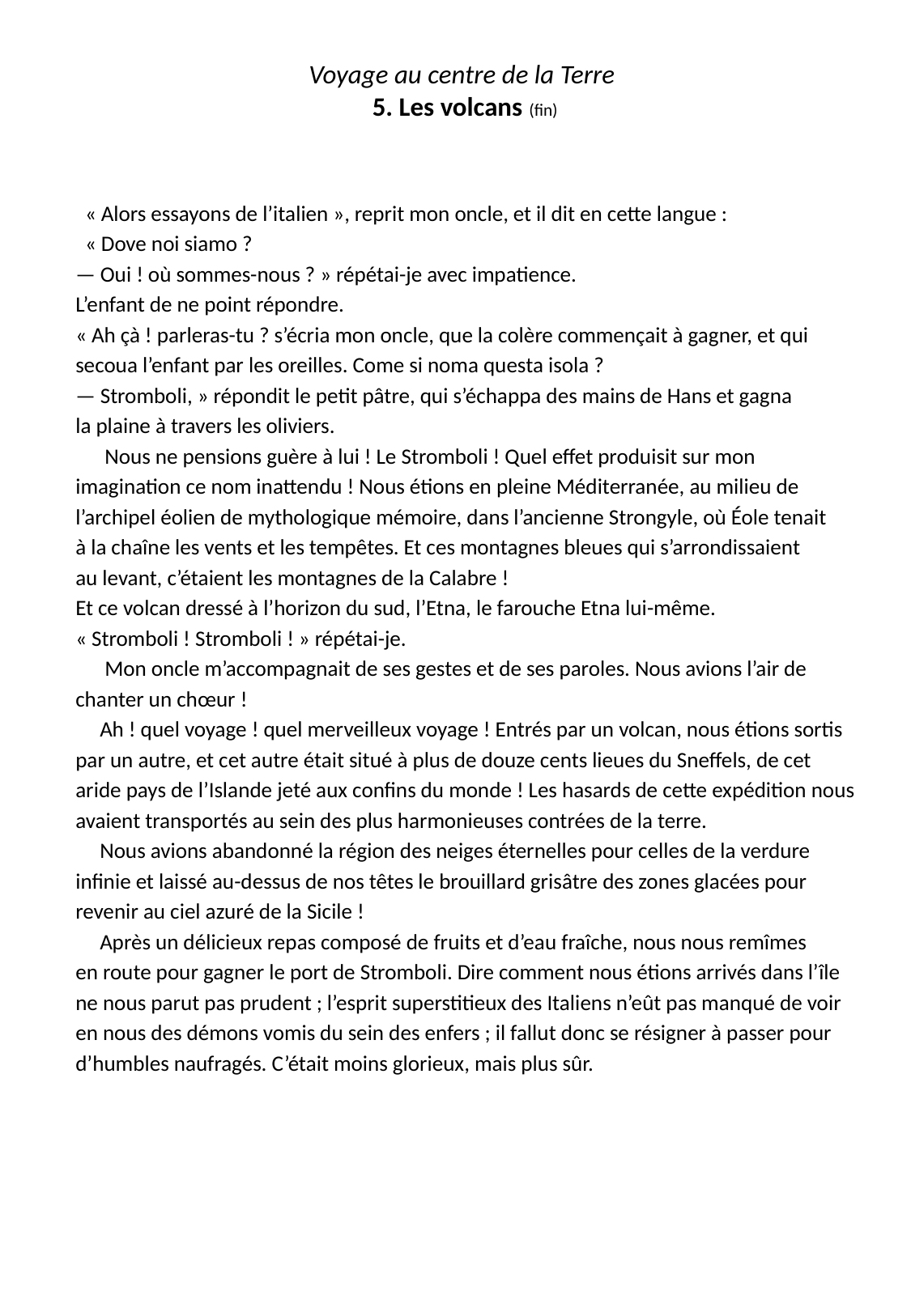

Voyage au centre de la Terre
5. Les volcans (fin)
      « Alors essayons de l’italien », reprit mon oncle, et il dit en cette langue :
      « Dove noi siamo ?
    — Oui ! où sommes-nous ? » répétai-je avec impatience.
    L’enfant de ne point répondre.
    « Ah çà ! parleras-tu ? s’écria mon oncle, que la colère commençait à gagner, et qui
    secoua l’enfant par les oreilles. Come si noma questa isola ?
    — Stromboli, » répondit le petit pâtre, qui s’échappa des mains de Hans et gagna
    la plaine à travers les oliviers.
          Nous ne pensions guère à lui ! Le Stromboli ! Quel effet produisit sur mon
    imagination ce nom inattendu ! Nous étions en pleine Méditerranée, au milieu de
    l’archipel éolien de mythologique mémoire, dans l’ancienne Strongyle, où Éole tenait
    à la chaîne les vents et les tempêtes. Et ces montagnes bleues qui s’arrondissaient
    au levant, c’étaient les montagnes de la Calabre !
    Et ce volcan dressé à l’horizon du sud, l’Etna, le farouche Etna lui-même.
    « Stromboli ! Stromboli ! » répétai-je.
          Mon oncle m’accompagnait de ses gestes et de ses paroles. Nous avions l’air de
    chanter un chœur !
         Ah ! quel voyage ! quel merveilleux voyage ! Entrés par un volcan, nous étions sortis
    par un autre, et cet autre était situé à plus de douze cents lieues du Sneffels, de cet
    aride pays de l’Islande jeté aux confins du monde ! Les hasards de cette expédition nous
    avaient transportés au sein des plus harmonieuses contrées de la terre.
         Nous avions abandonné la région des neiges éternelles pour celles de la verdure
    infinie et laissé au-dessus de nos têtes le brouillard grisâtre des zones glacées pour
    revenir au ciel azuré de la Sicile !
         Après un délicieux repas composé de fruits et d’eau fraîche, nous nous remîmes
    en route pour gagner le port de Stromboli. Dire comment nous étions arrivés dans l’île
    ne nous parut pas prudent ; l’esprit superstitieux des Italiens n’eût pas manqué de voir
    en nous des démons vomis du sein des enfers ; il fallut donc se résigner à passer pour
    d’humbles naufragés. C’était moins glorieux, mais plus sûr.